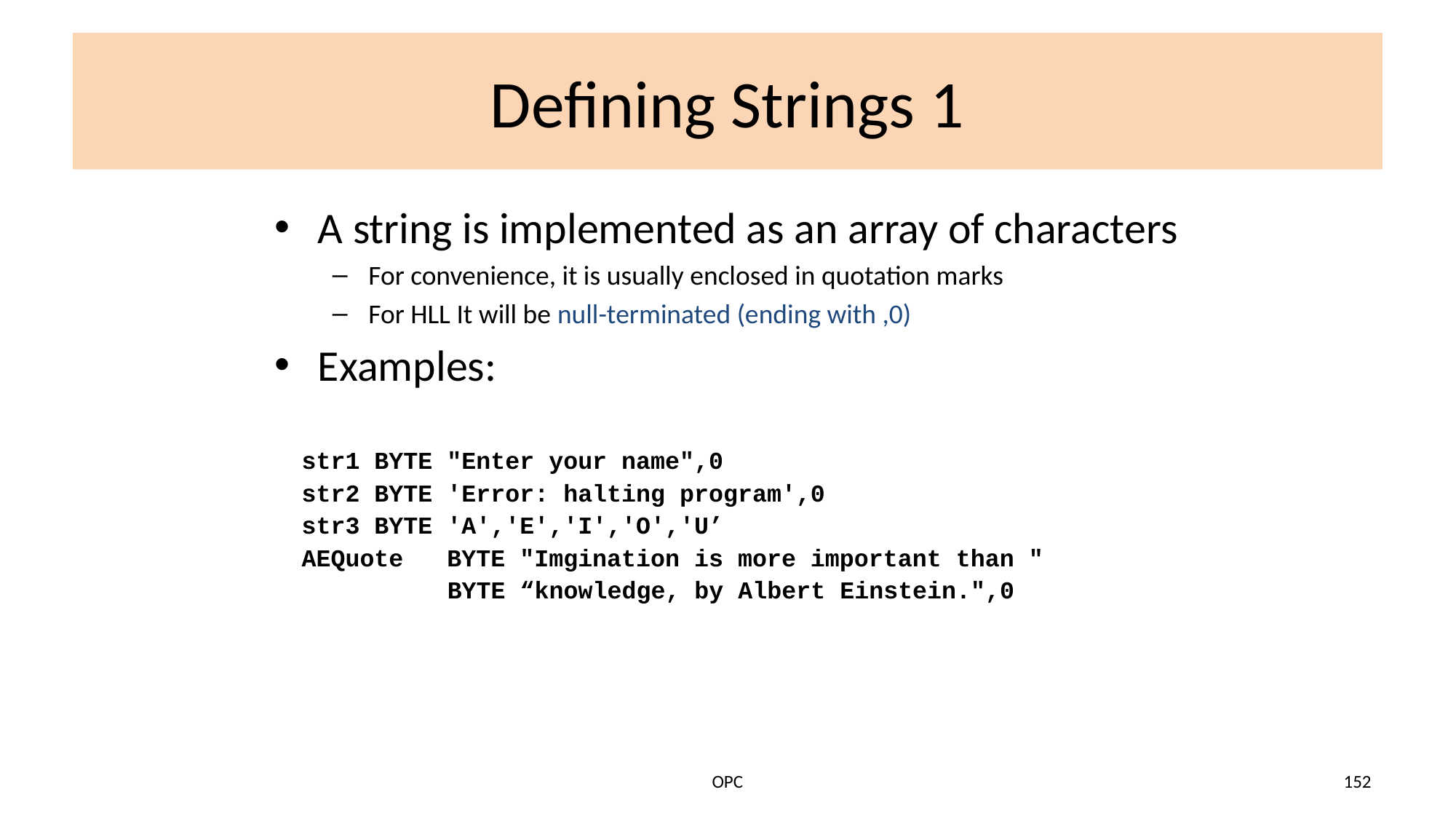

# Defining Strings 1
A string is implemented as an array of characters
For convenience, it is usually enclosed in quotation marks
For HLL It will be null-terminated (ending with ,0)
Examples:
str1 BYTE "Enter your name",0
str2 BYTE 'Error: halting program',0
str3 BYTE 'A','E','I','O','U’
AEQuote   BYTE "Imgination is more important than "
          BYTE “knowledge, by Albert Einstein.",0
OPC
152